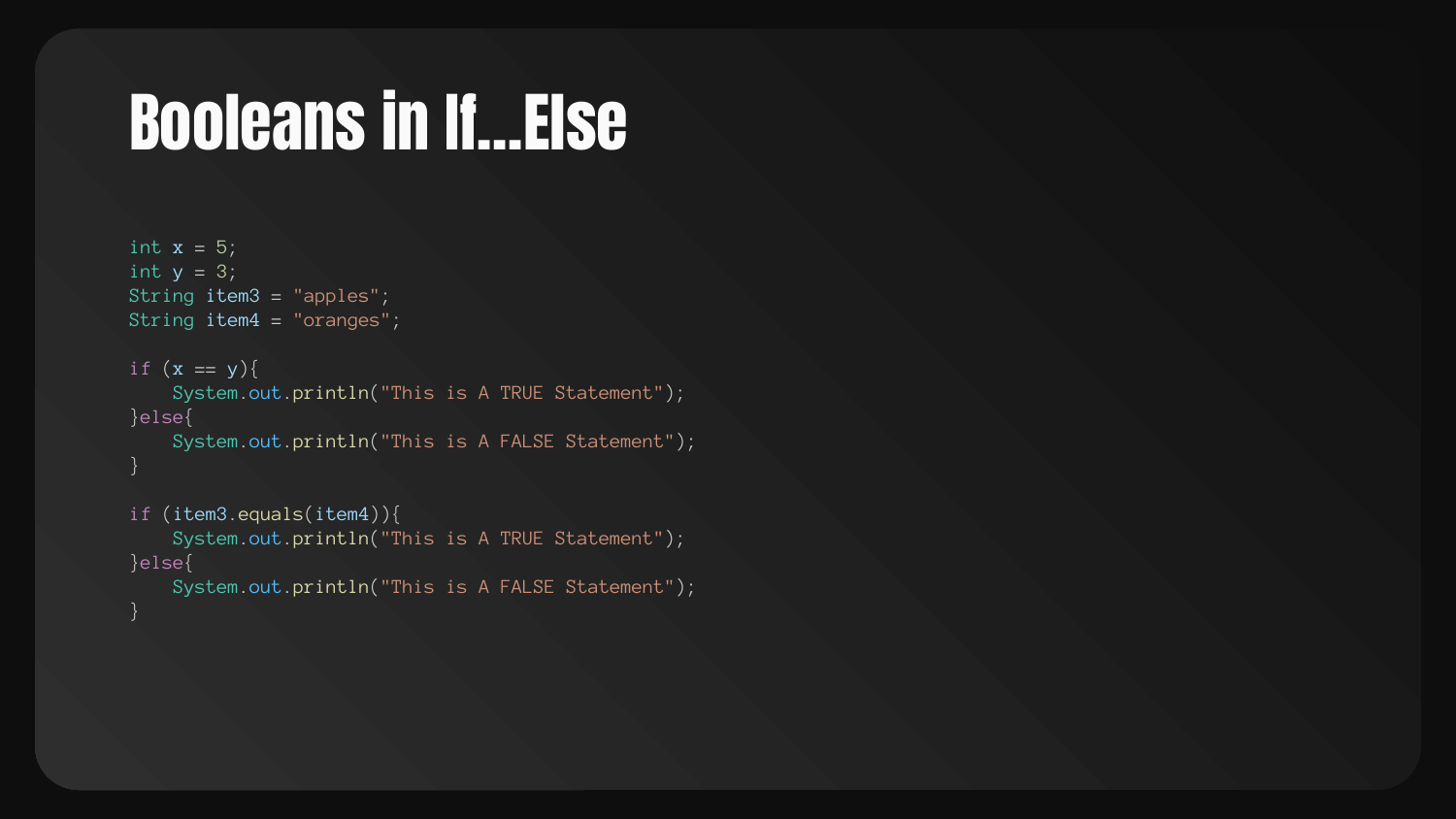

# Booleans in If…Else
        int x = 5;
        int y = 3;
        String item3 = "apples";
        String item4 = "oranges";
        if (x == y){
            System.out.println("This is A TRUE Statement");
        }else{
            System.out.println("This is A FALSE Statement");
        }

        if (item3.equals(item4)){
            System.out.println("This is A TRUE Statement");
        }else{
            System.out.println("This is A FALSE Statement");
        }